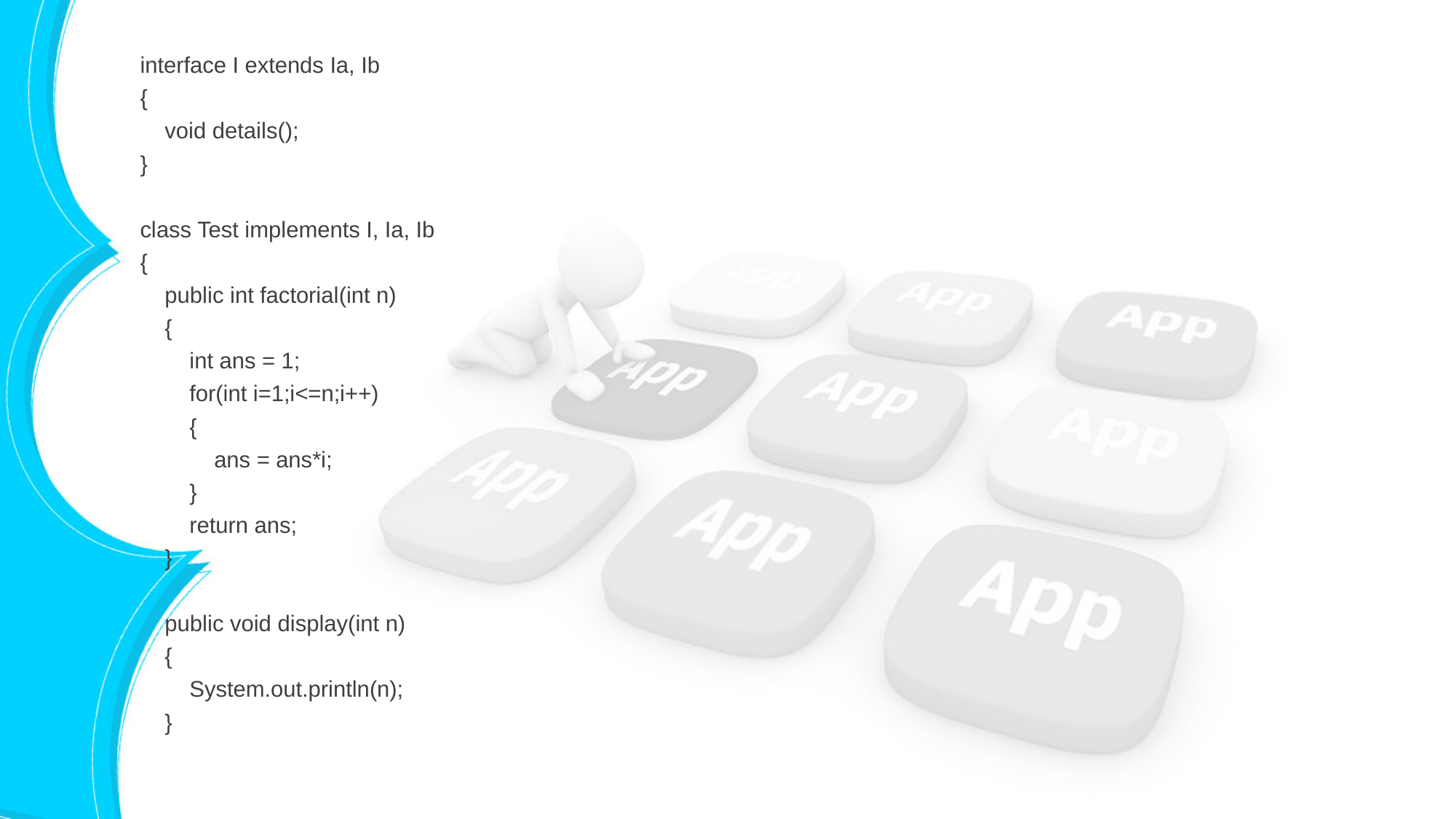

interface I extends Ia, Ib
{
    void details();
}

class Test implements I, Ia, Ib
{
    public int factorial(int n)
    {
        int ans = 1;
        for(int i=1;i<=n;i++)
        {
            ans = ans*i;
        }
        return ans;
    }

    public void display(int n)
    {
        System.out.println(n);
    }